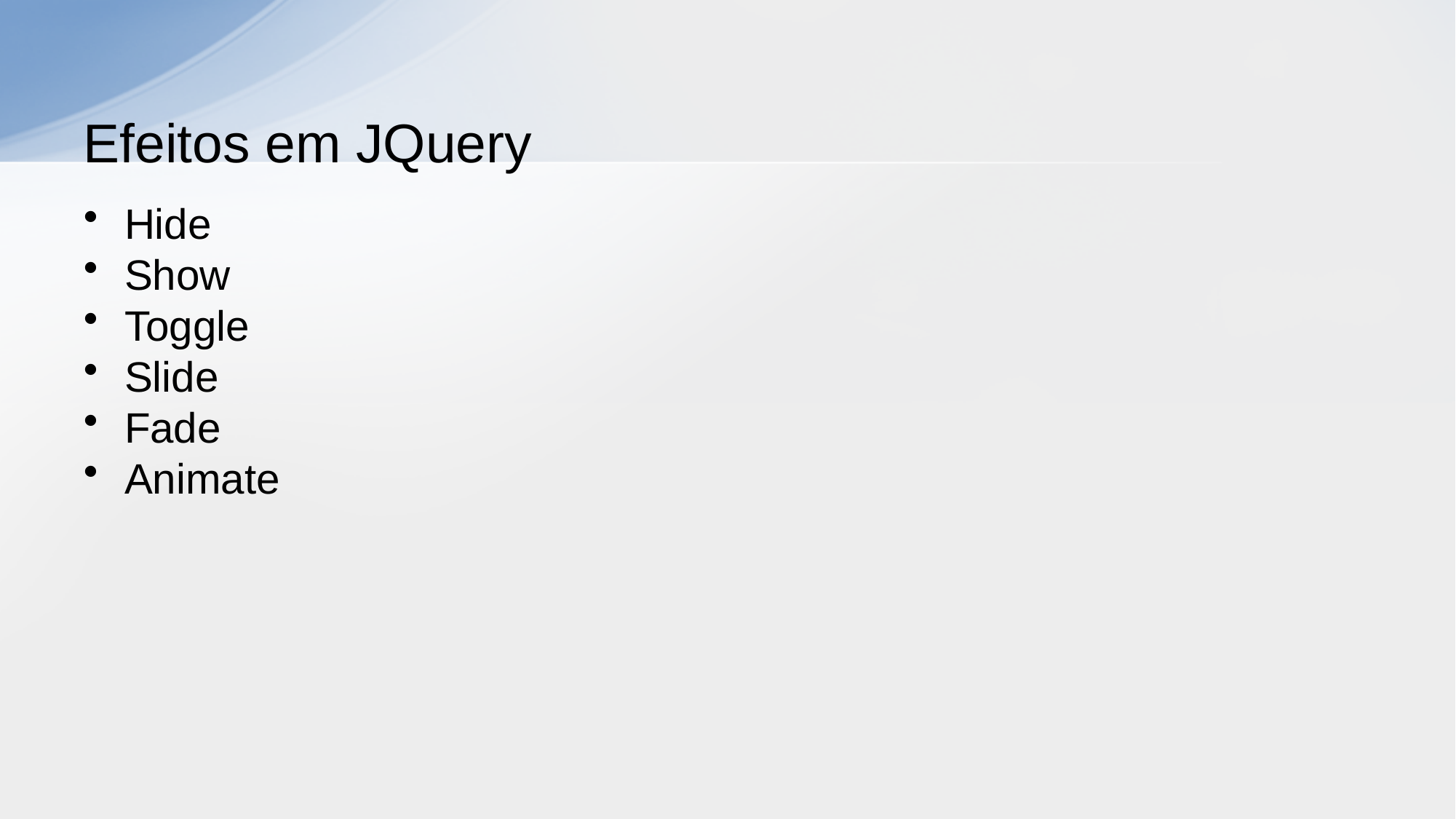

# Efeitos em JQuery
Hide
Show
Toggle
Slide
Fade
Animate